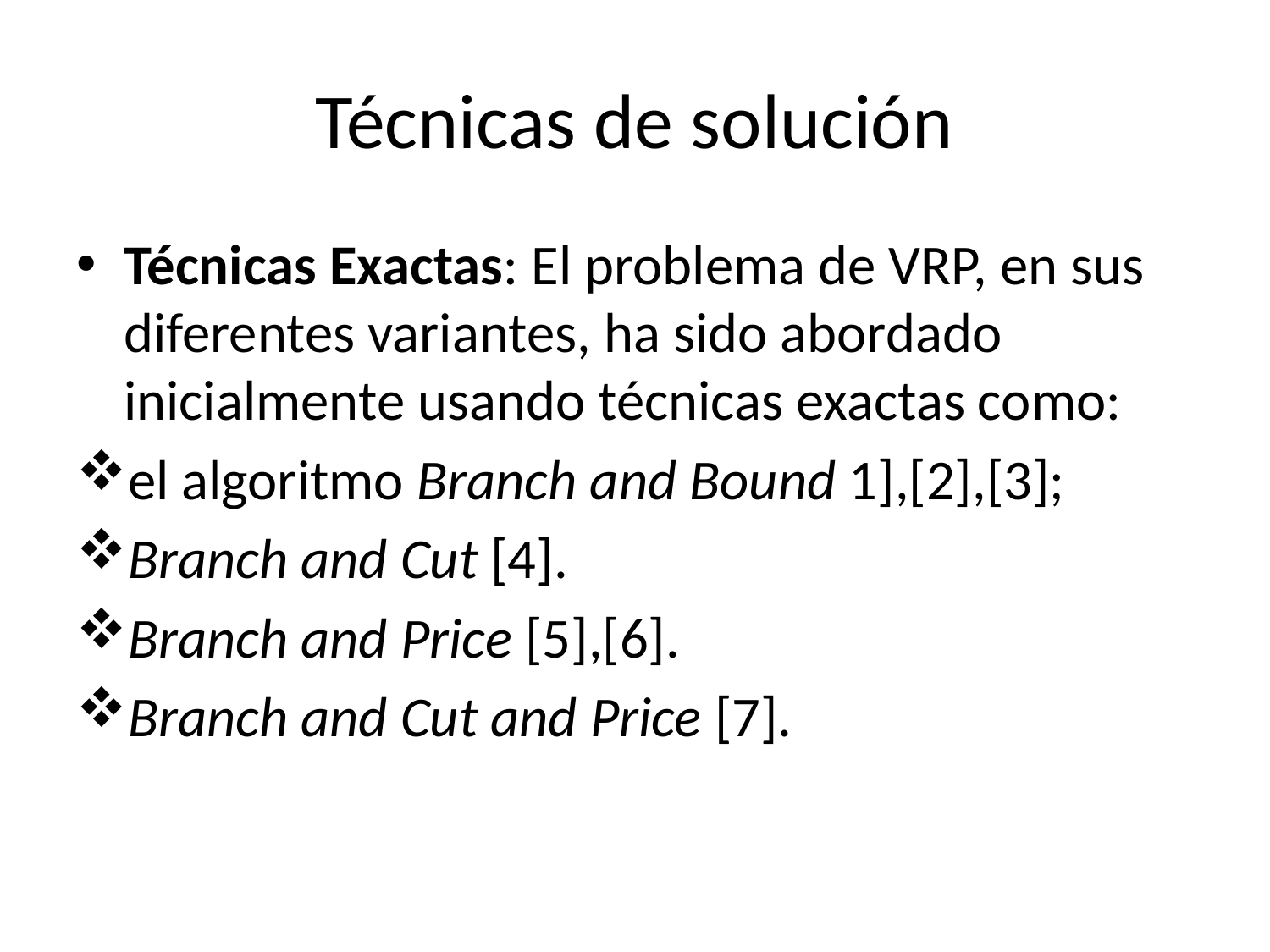

# Técnicas de solución
Técnicas Exactas: El problema de VRP, en sus diferentes variantes, ha sido abordado inicialmente usando técnicas exactas como:
el algoritmo Branch and Bound 1],[2],[3];
Branch and Cut [4].
Branch and Price [5],[6].
Branch and Cut and Price [7].